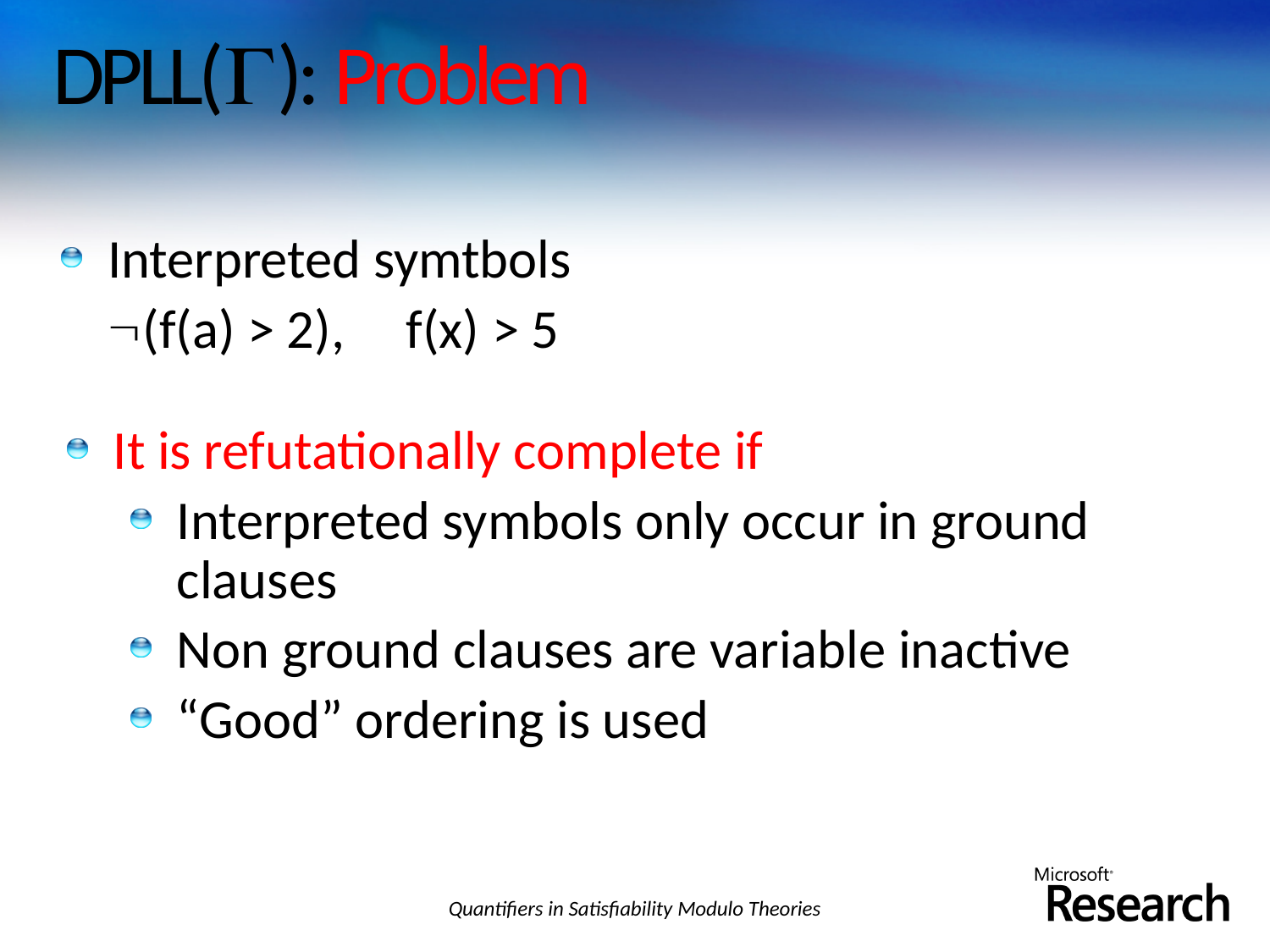

# DPLL(Γ): Problem
Interpreted symtbols
	¬(f(a) > 2),     f(x) > 5
It is refutationally complete if
Interpreted symbols only occur in ground clauses
Non ground clauses are variable inactive
“Good” ordering is used
Quantifiers in Satisfiability Modulo Theories